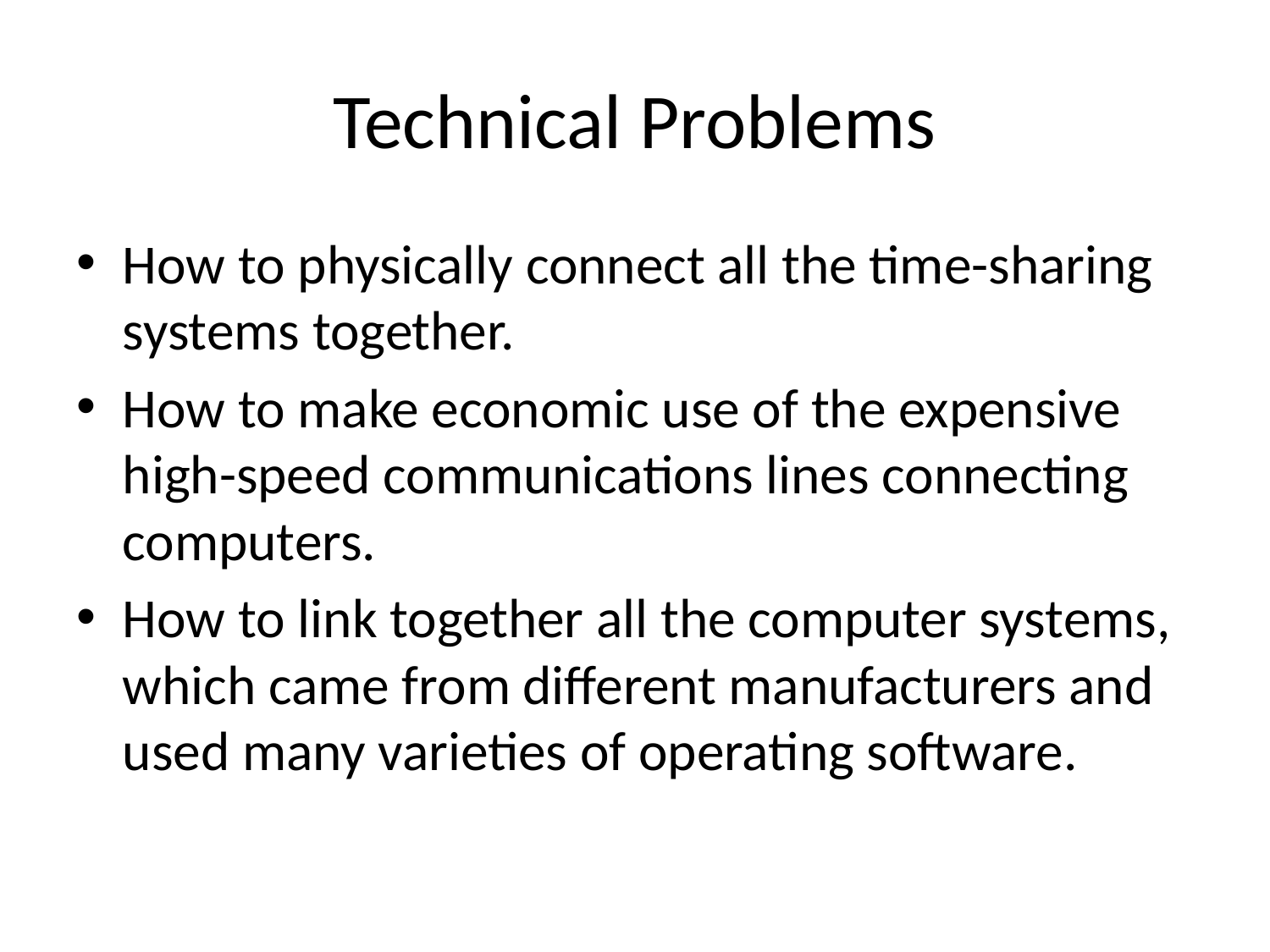

# Technical Problems
How to physically connect all the time-sharing systems together.
How to make economic use of the expensive high-speed communications lines connecting computers.
How to link together all the computer systems, which came from different manufacturers and used many varieties of operating software.